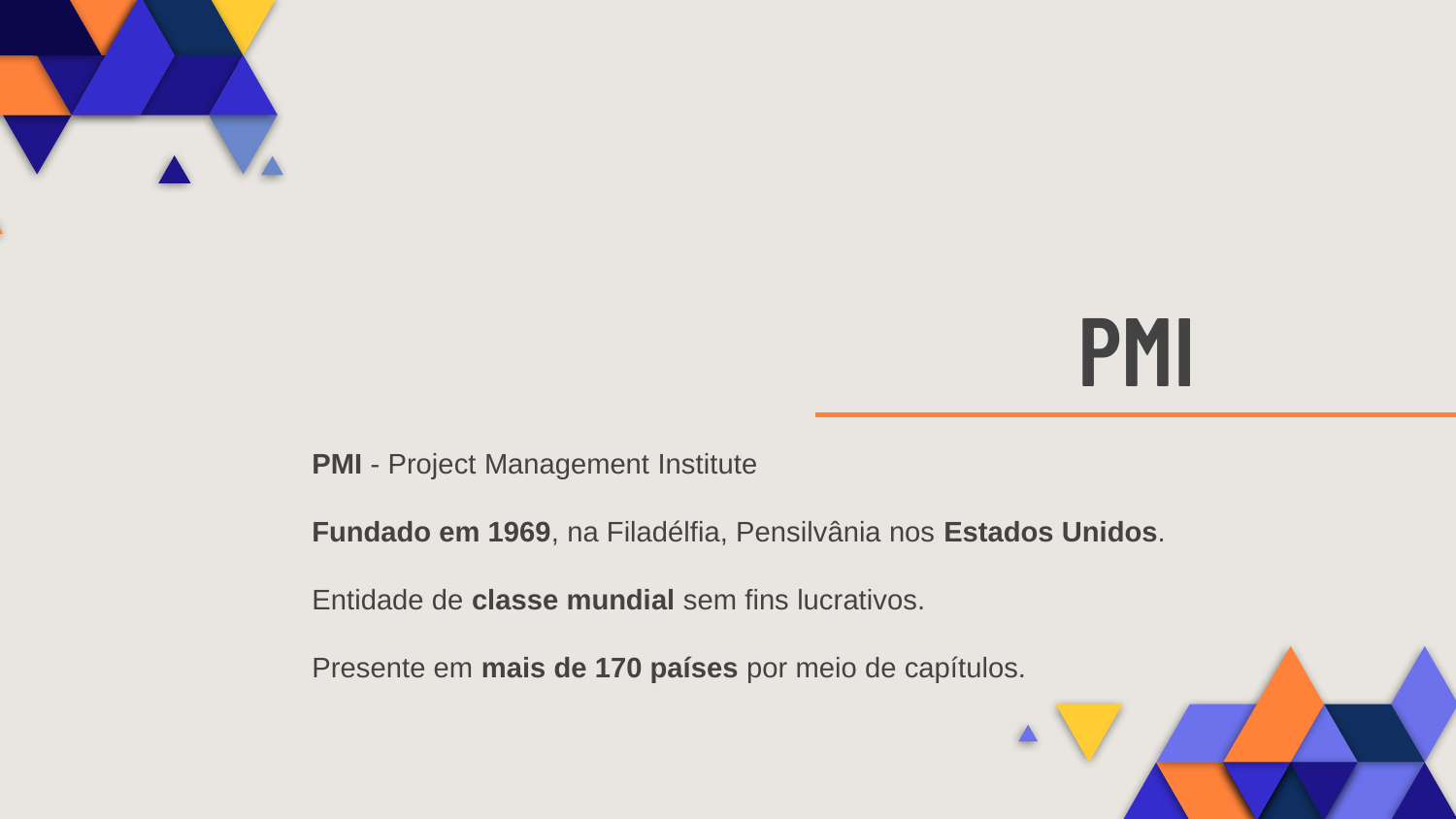

# PMI
PMI - Project Management Institute

Fundado em 1969, na Filadélfia, Pensilvânia nos Estados Unidos.

Entidade de classe mundial sem fins lucrativos.

Presente em mais de 170 países por meio de capítulos.